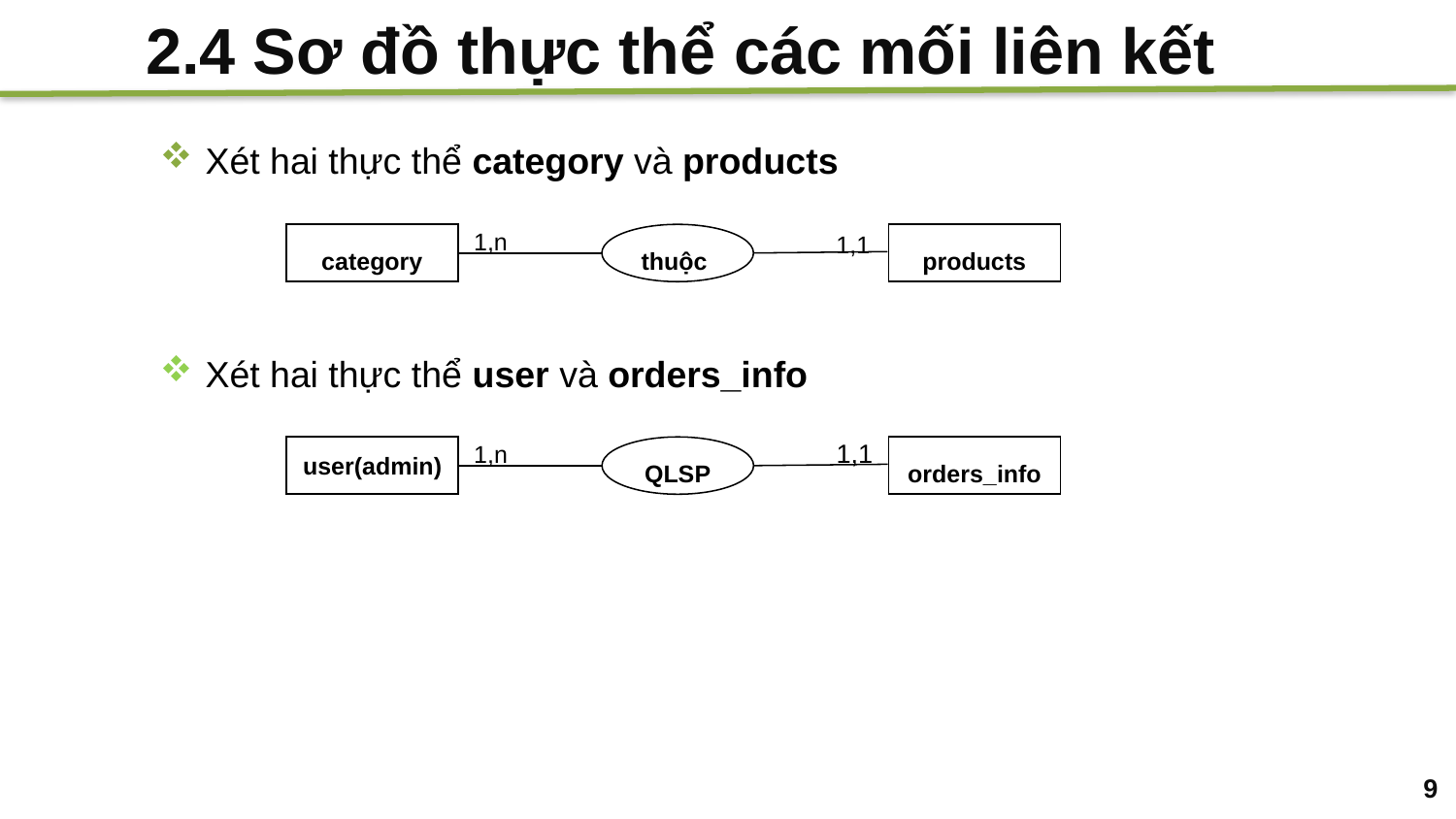

2.4 Sơ đồ thực thể các mối liên kết
Xét hai thực thể category và products

1,n
1,1
category
thuộc
products
Xét hai thực thể user và orders_info
1,1
1,n

user(admin)

QLSP
orders_info
9